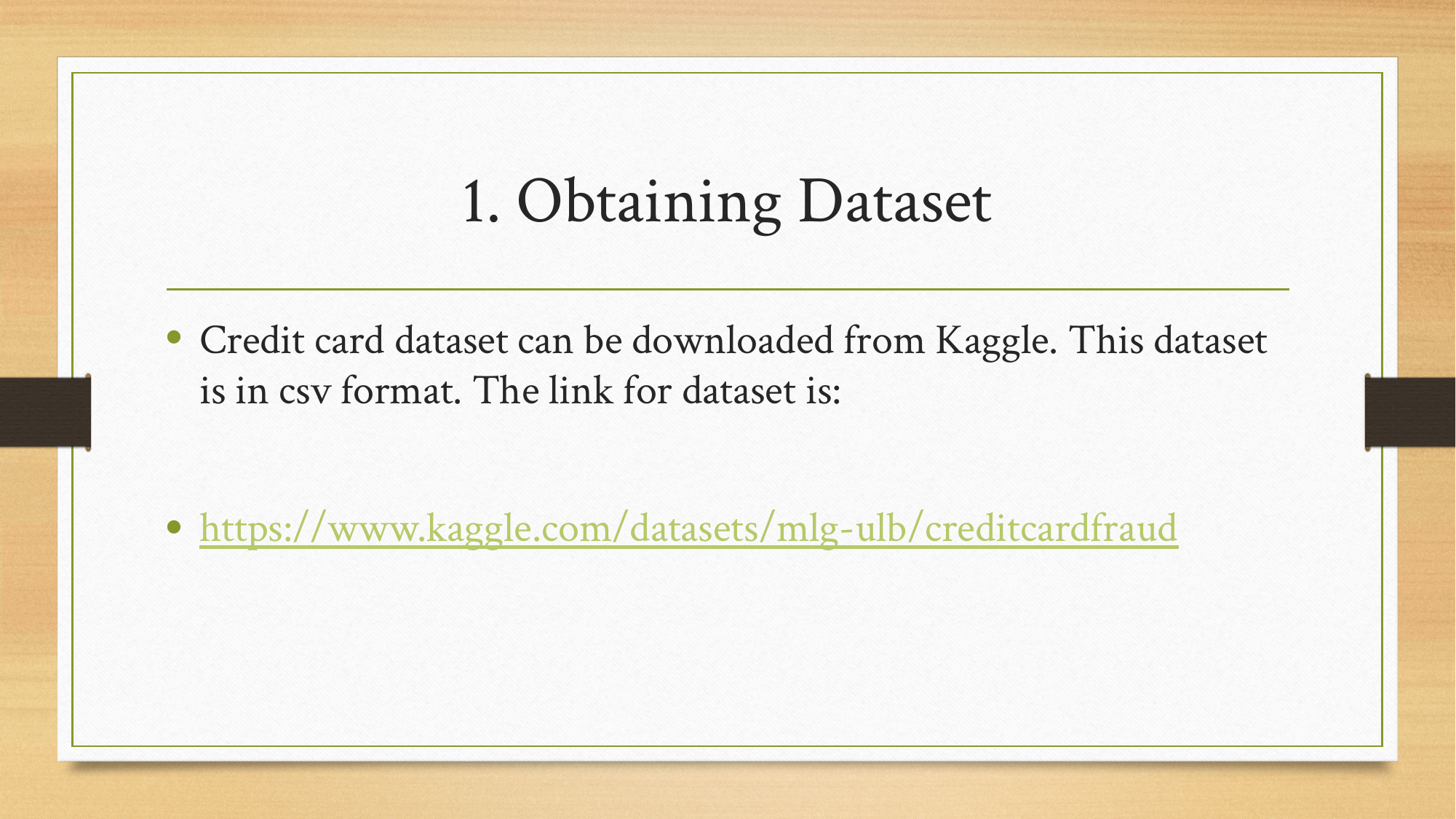

# 1. Obtaining Dataset
Credit card dataset can be downloaded from Kaggle. This dataset is in csv format. The link for dataset is:

https://www.kaggle.com/datasets/mlg-ulb/creditcardfraud